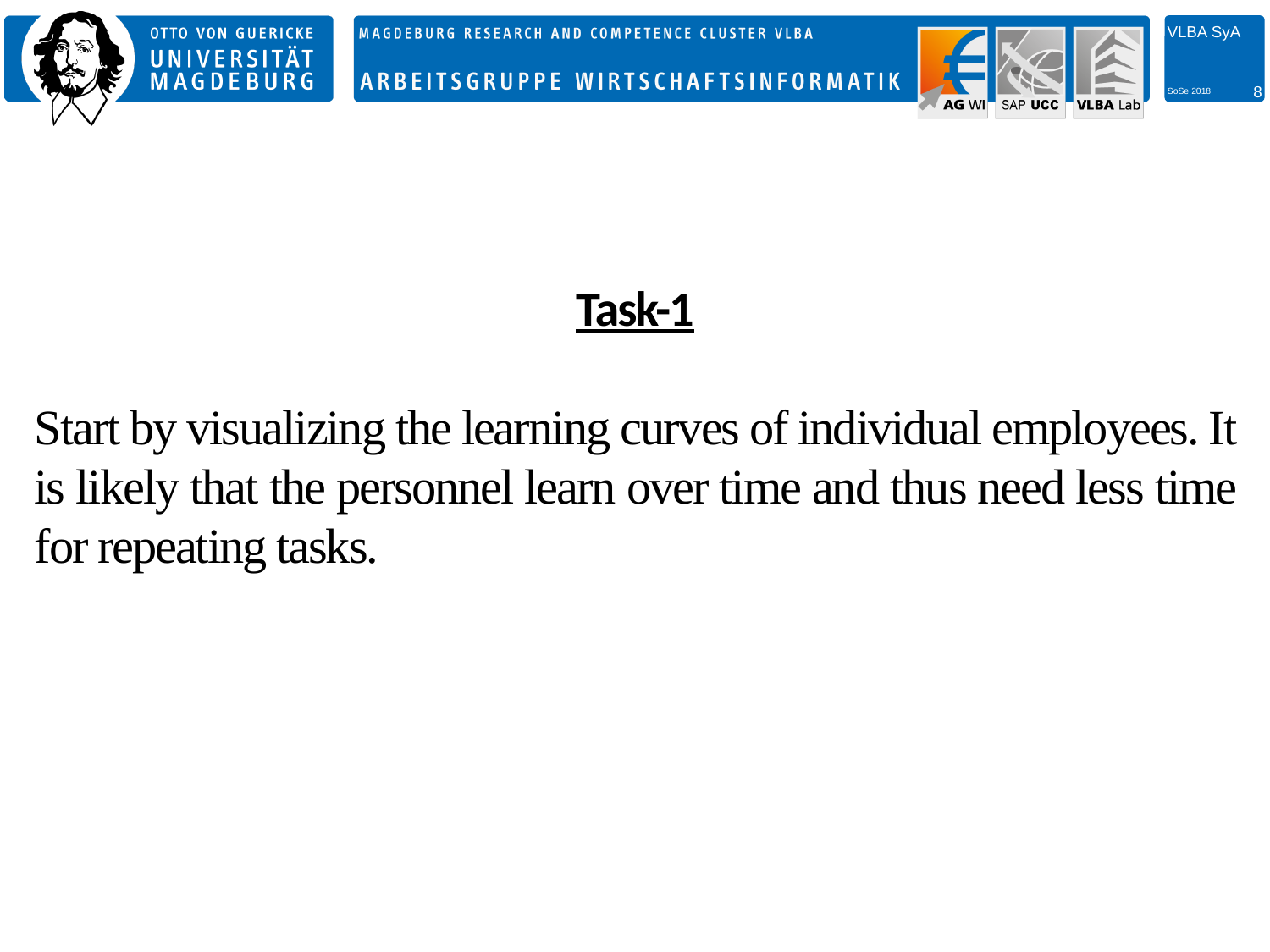

# Task-1
Start by visualizing the learning curves of individual employees. It is likely that the personnel learn over time and thus need less time for repeating tasks.